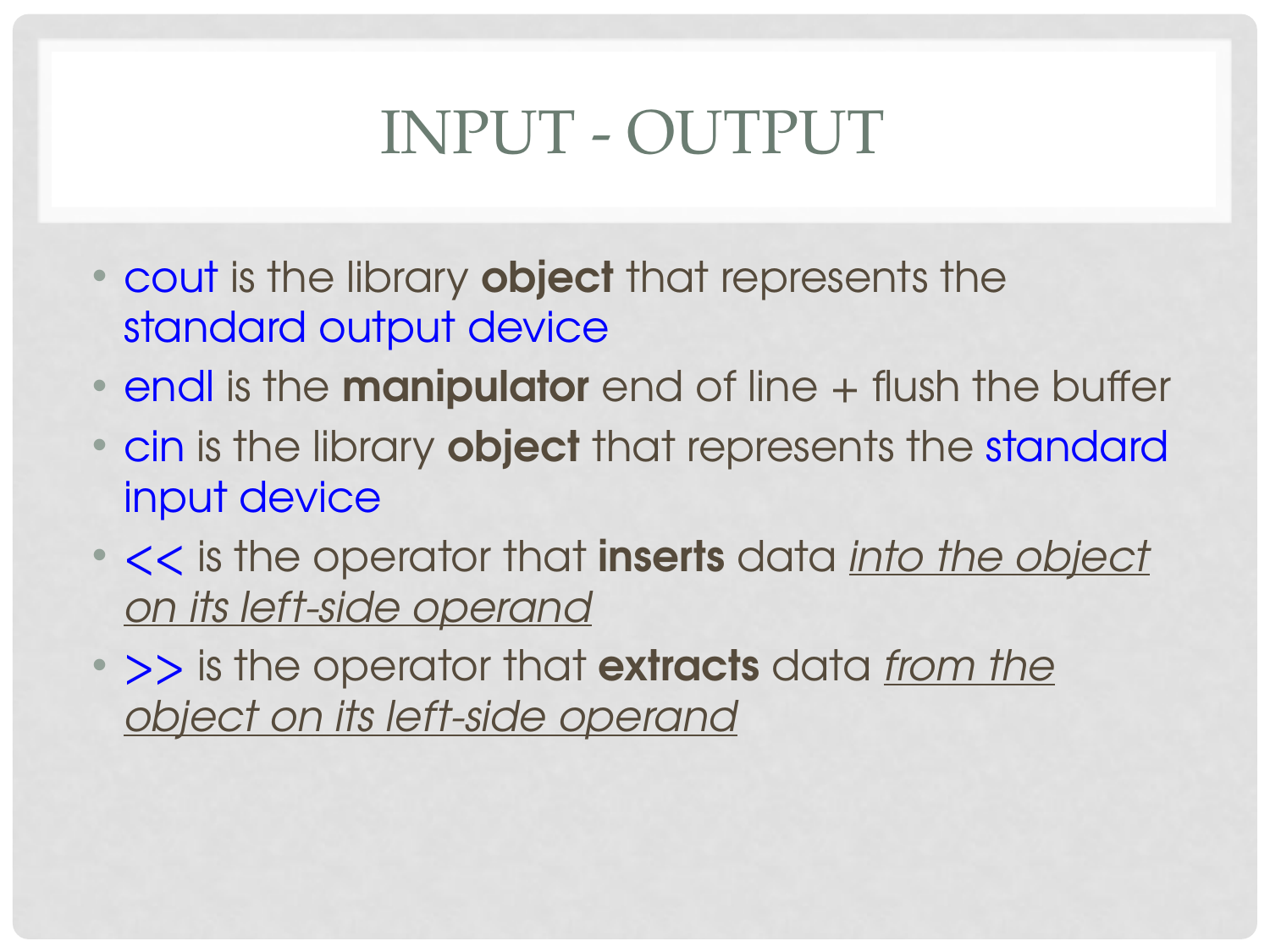

# Input - output
cout is the library object that represents the standard output device
endl is the manipulator end of line + flush the buffer
cin is the library object that represents the standard input device
<< is the operator that inserts data into the object on its left-side operand
>> is the operator that extracts data from the object on its left-side operand